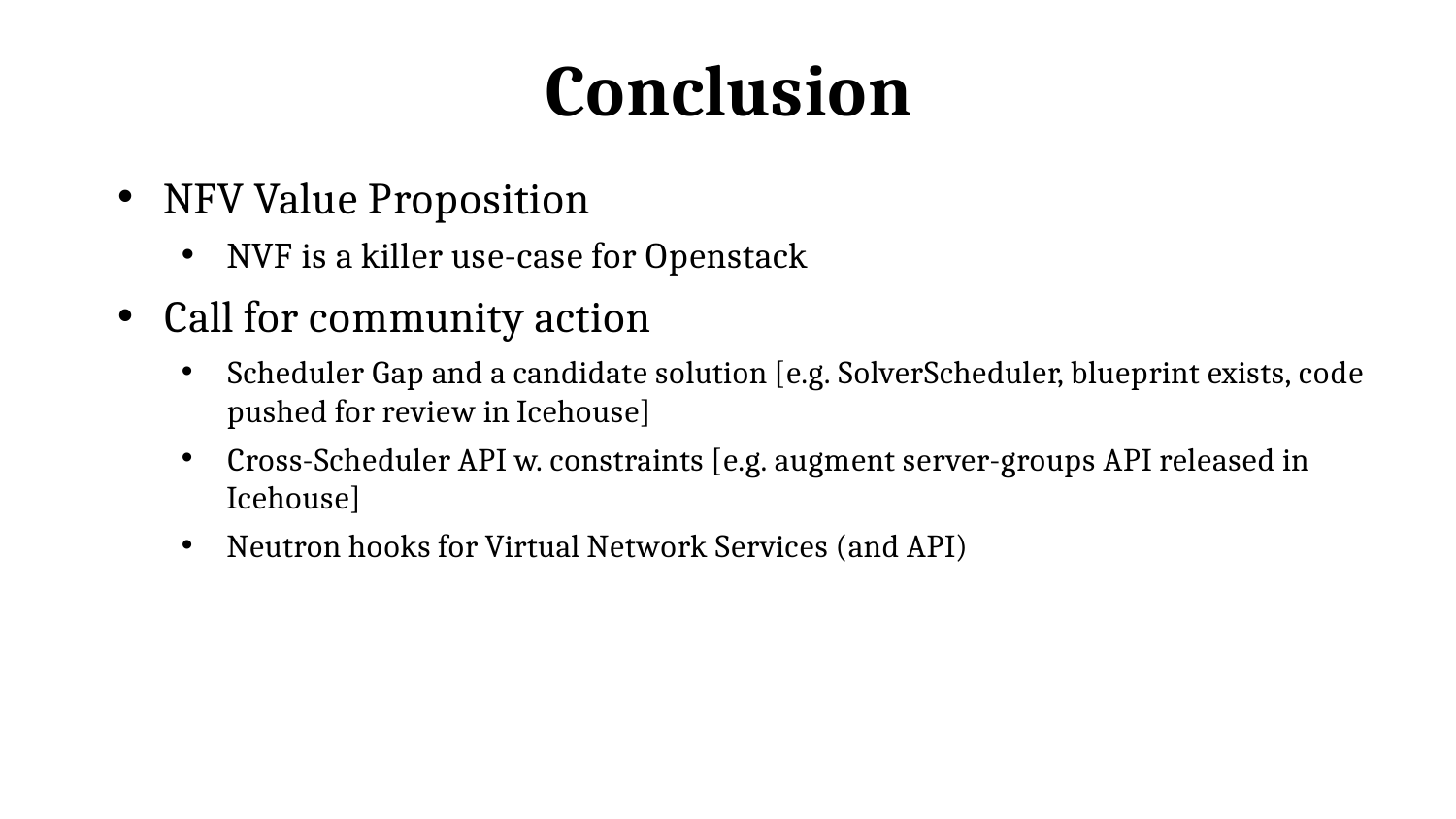

# Conclusion
NFV Value Proposition
NVF is a killer use-case for Openstack
Call for community action
Scheduler Gap and a candidate solution [e.g. SolverScheduler, blueprint exists, code pushed for review in Icehouse]
Cross-Scheduler API w. constraints [e.g. augment server-groups API released in Icehouse]
Neutron hooks for Virtual Network Services (and API)